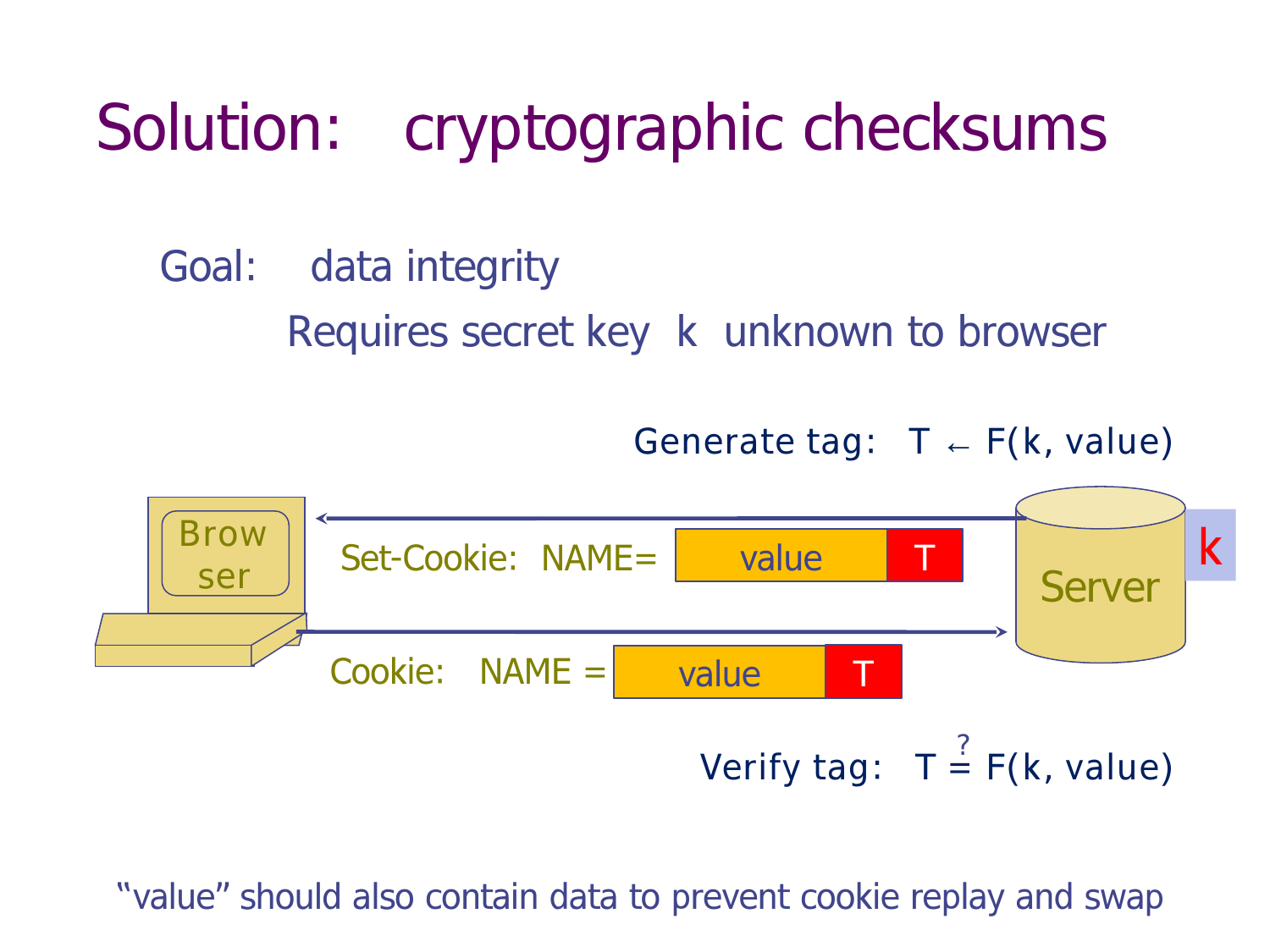

# Solution:   cryptographic checksums
Goal:    data integrity
	Requires secret key  k  unknown to browser
Generate tag:   T ← F(k, value)
Server

Browser

k
T
value
Set-Cookie:  NAME=
Cookie:   NAME =
T
value
?
 Verify tag:   T = F(k, value)
 “value” should also contain data to prevent cookie replay and swap